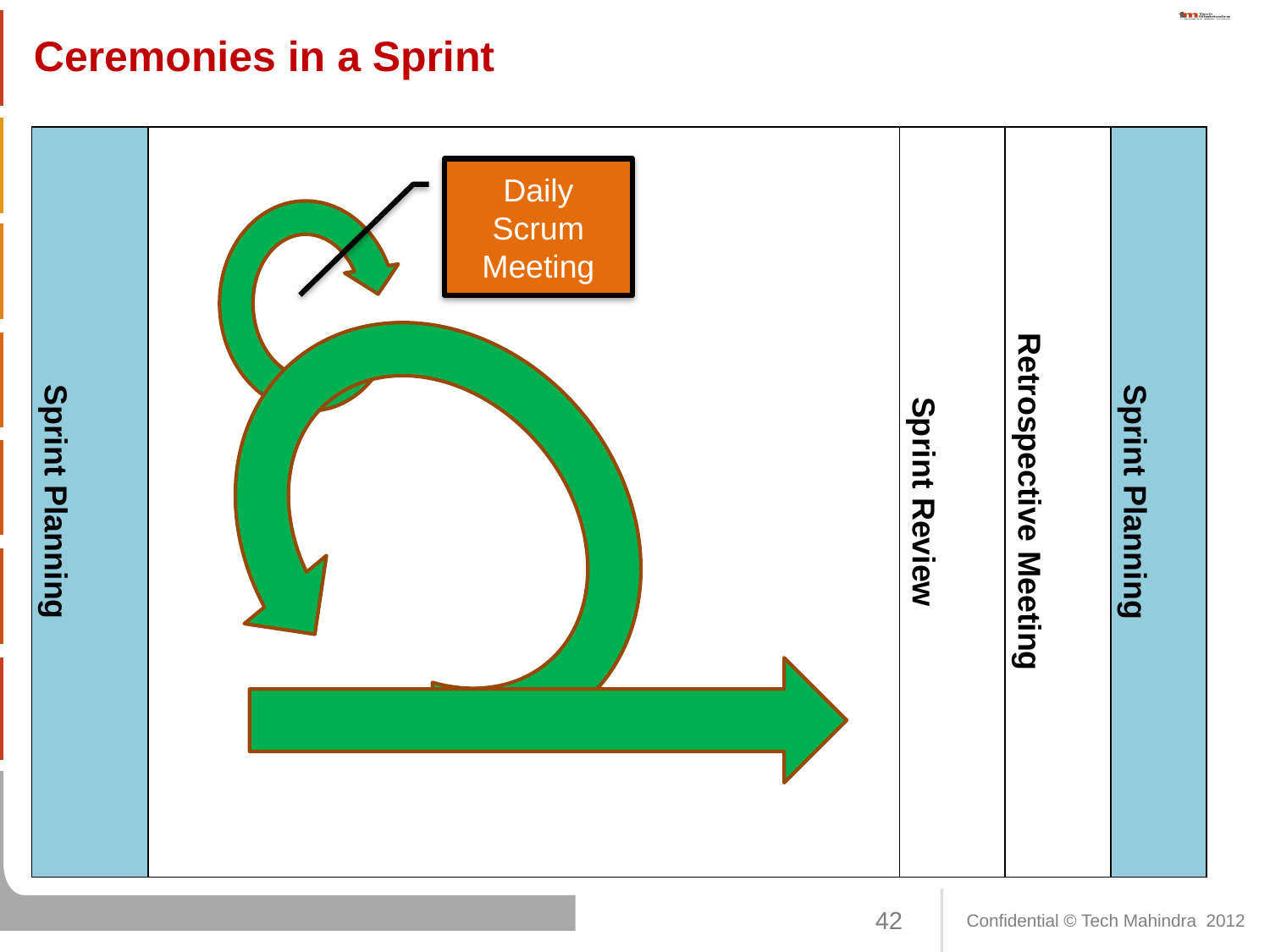

# Ceremonies in a Sprint
| Sprint Planning |  | Sprint Review | Retrospective Meeting | Sprint Planning |
| --- | --- | --- | --- | --- |
Daily Scrum Meeting